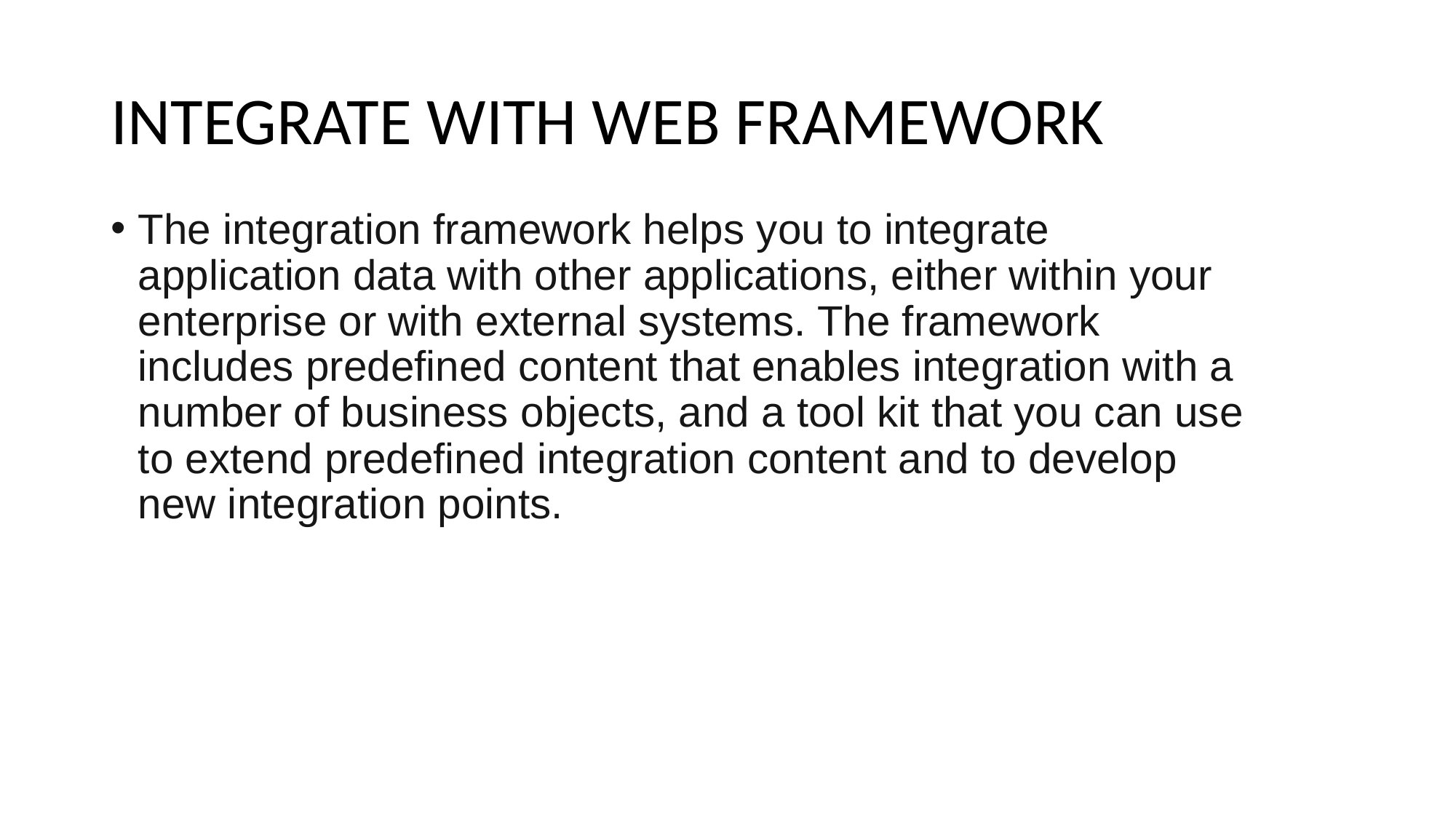

# INTEGRATE WITH WEB FRAMEWORK
The integration framework helps you to integrate application data with other applications, either within your enterprise or with external systems. The framework includes predefined content that enables integration with a number of business objects, and a tool kit that you can use to extend predefined integration content and to develop new integration points.